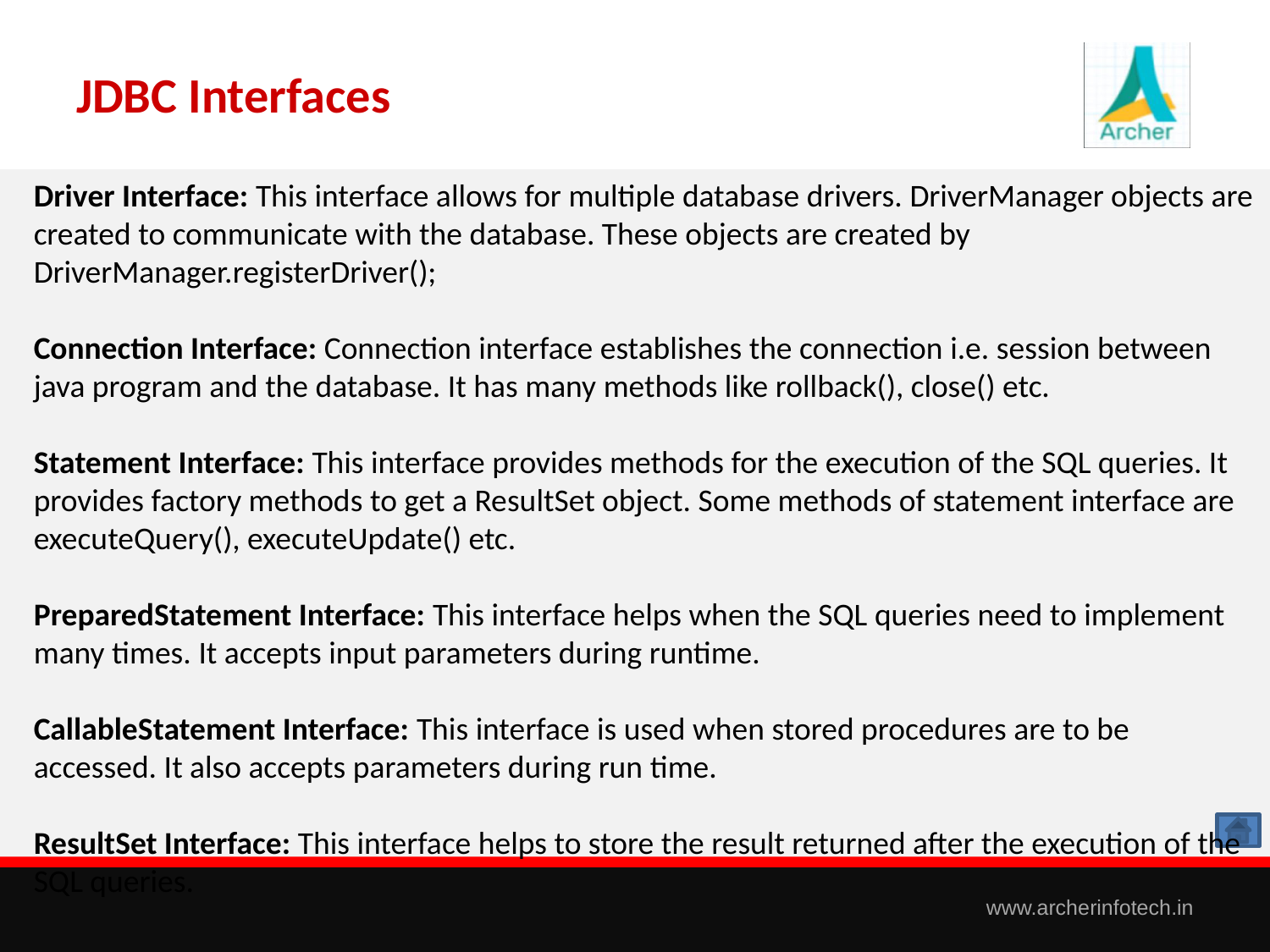

# JDBC Interfaces
Driver Interface: This interface allows for multiple database drivers. DriverManager objects are created to communicate with the database. These objects are created by 	DriverManager.registerDriver();

Connection Interface: Connection interface establishes the connection i.e. session between java program and the database. It has many methods like rollback(), close() etc.

Statement Interface: This interface provides methods for the execution of the SQL queries. It provides factory methods to get a ResultSet object. Some methods of statement interface are executeQuery(), executeUpdate() etc.

PreparedStatement Interface: This interface helps when the SQL queries need to implement many times. It accepts input parameters during runtime.

CallableStatement Interface: This interface is used when stored procedures are to be accessed. It also accepts parameters during run time.

ResultSet Interface: This interface helps to store the result returned after the execution of the SQL queries.